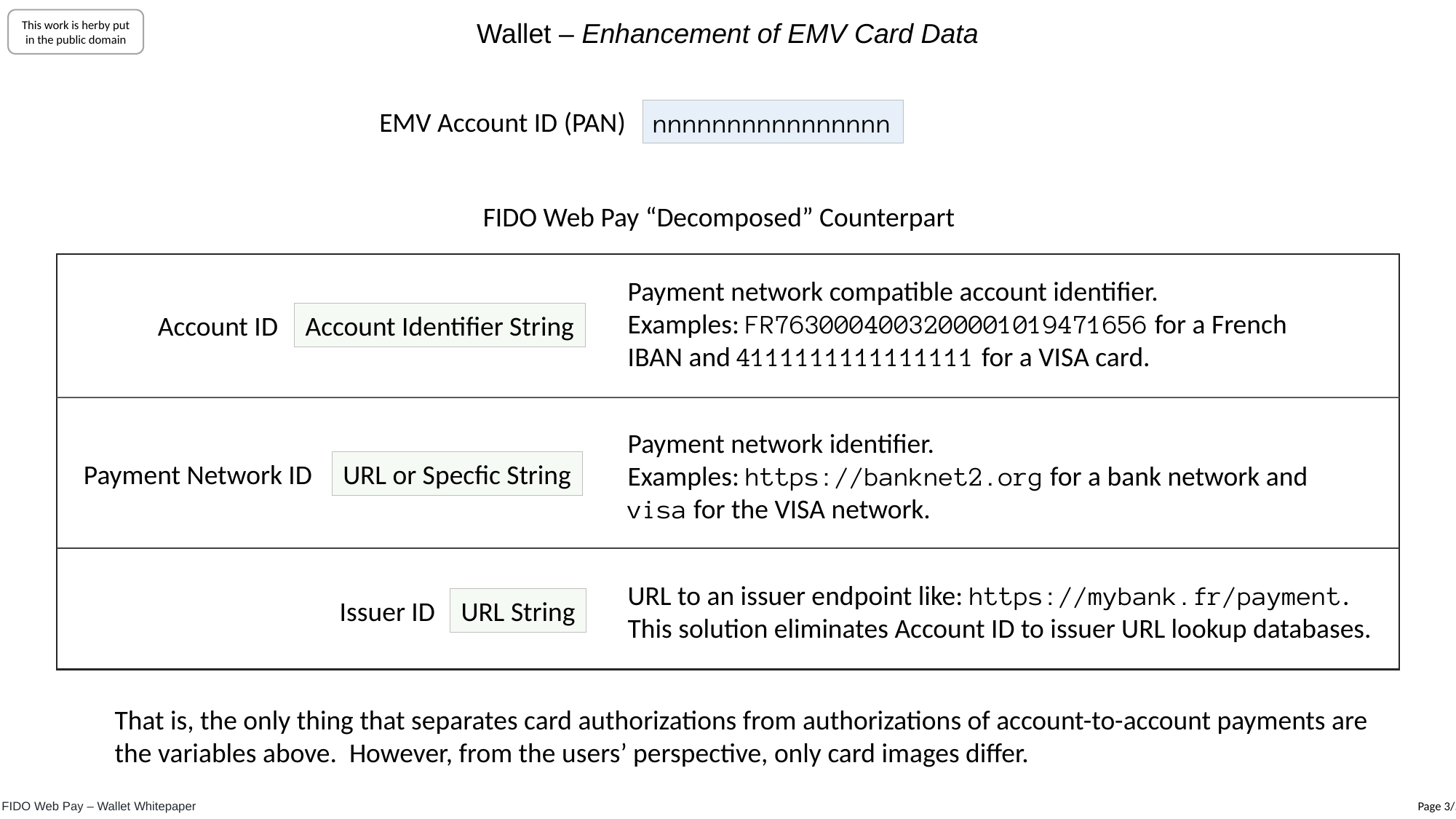

Wallet – Enhancement of EMV Card Data
EMV Account ID (PAN)
nnnnnnnnnnnnnnnn
FIDO Web Pay “Decomposed” Counterpart

Payment network compatible account identifier.
Examples: FR7630004003200001019471656 for a French IBAN and 4111111111111111 for a VISA card.
Account ID
Account Identifier String
Payment network identifier.
Examples: https://banknet2.org for a bank network and visa for the VISA network.
Payment Network ID
URL or Specfic String
URL to an issuer endpoint like: https://mybank.fr/payment.
This solution eliminates Account ID to issuer URL lookup databases.
Issuer ID
URL String
That is, the only thing that separates card authorizations from authorizations of account-to-account payments are the variables above.  However, from the users’ perspective, only card images differ.